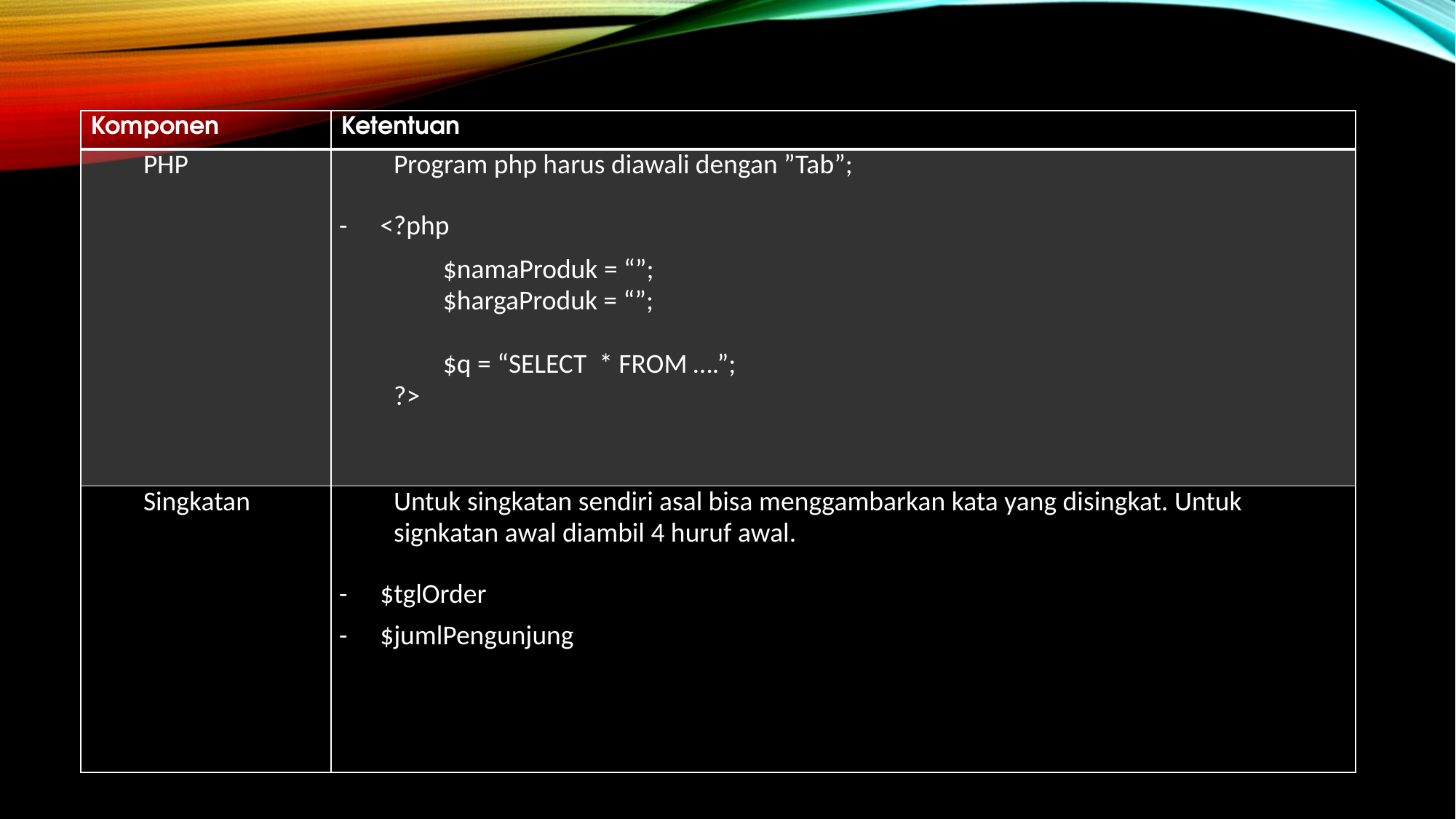

| Komponen | Ketentuan |
| --- | --- |
| PHP | Program php harus diawali dengan ”Tab”;   <?php $namaProduk = “”; $hargaProduk = “”; $q = “SELECT \* FROM ….”; ?> |
| Singkatan | Untuk singkatan sendiri asal bisa menggambarkan kata yang disingkat. Untuk signkatan awal diambil 4 huruf awal.   $tglOrder $jumlPengunjung |